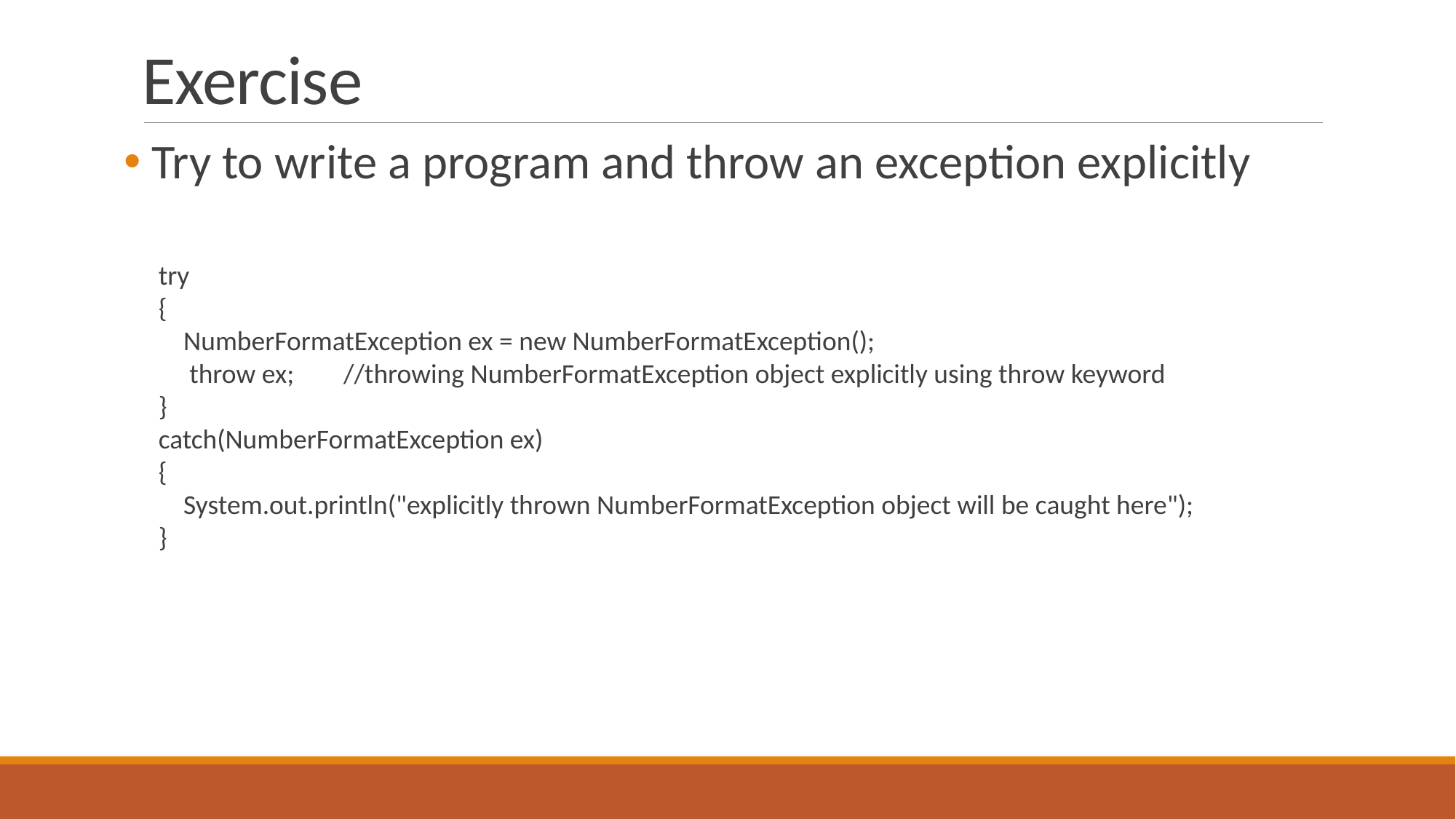

# Exercise
 Try to write a program and throw an exception explicitly

try
{
    NumberFormatException ex = new NumberFormatException();
     throw ex;        //throwing NumberFormatException object explicitly using throw keyword
}
catch(NumberFormatException ex)
{
    System.out.println("explicitly thrown NumberFormatException object will be caught here");
}
30